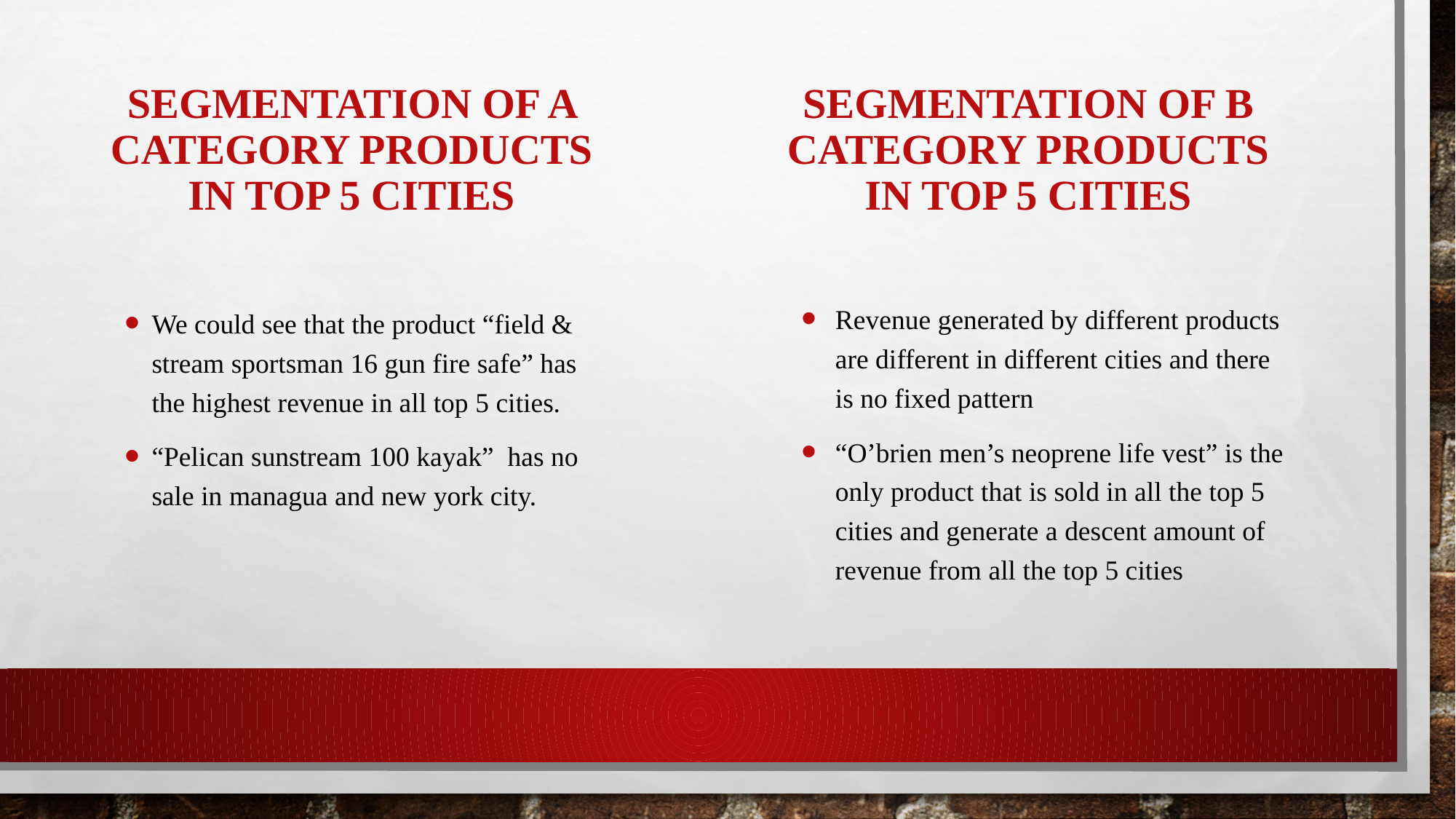

# Segmentation of A category products in top 5 cities
Segmentation of B category products in top 5 cities
We could see that the product “field & stream sportsman 16 gun fire safe” has the highest revenue in all top 5 cities.
“Pelican sunstream 100 kayak”  has no sale in managua and new york city.
Revenue generated by different products are different in different cities and there is no fixed pattern
“O’brien men’s neoprene life vest” is the only product that is sold in all the top 5 cities and generate a descent amount of revenue from all the top 5 cities